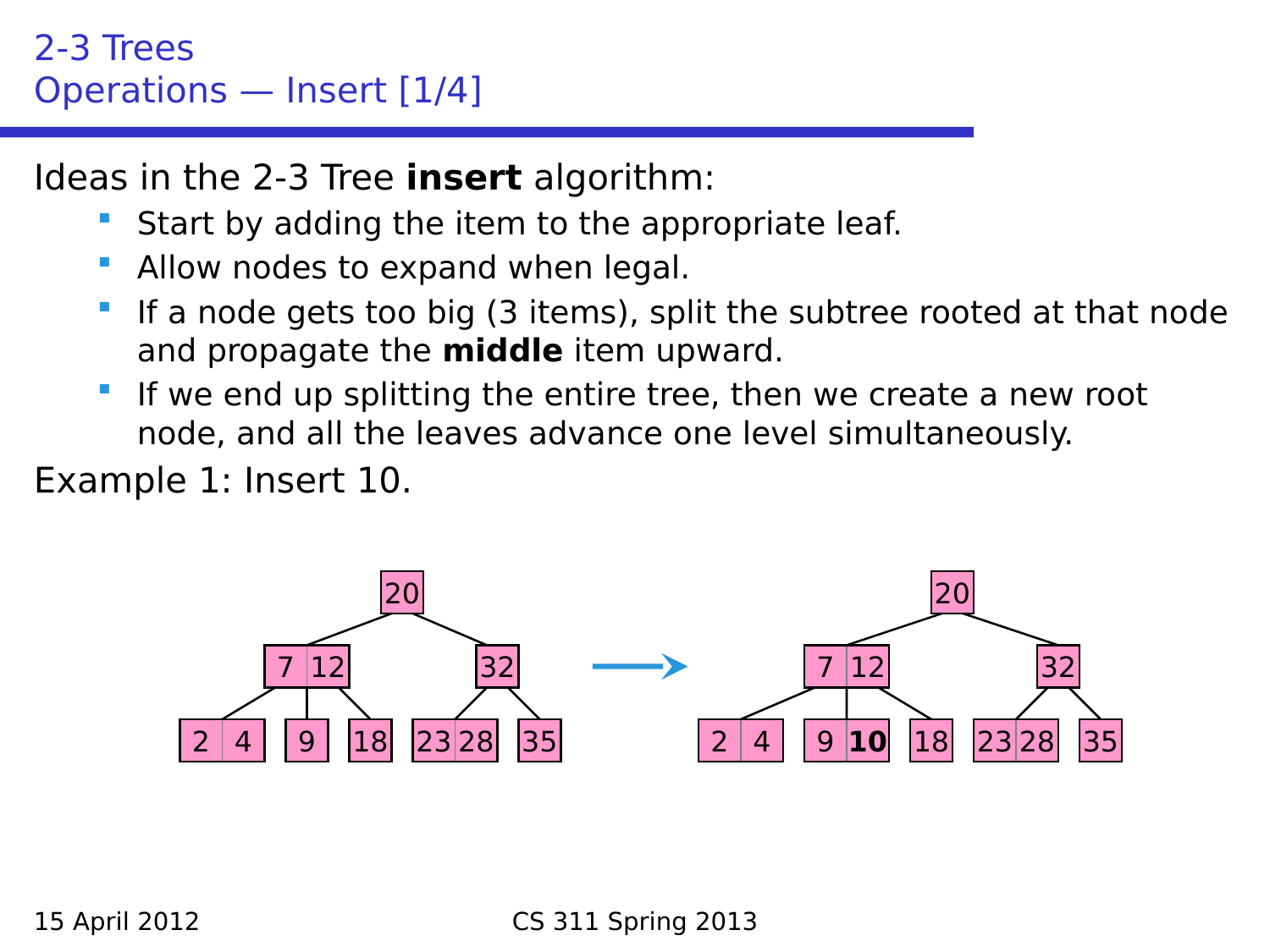

# 2-3 Trees Operations — Insert [1/4]
Ideas in the 2-3 Tree insert algorithm:
Start by adding the item to the appropriate leaf.
Allow nodes to expand when legal.
If a node gets too big (3 items), split the subtree rooted at that node and propagate the middle item upward.
If we end up splitting the entire tree, then we create a new root node, and all the leaves advance one level simultaneously.
Example 1: Insert 10.
20
20

7

12
32
7

12
32

2

4
9
18
23

28
35
2

4
9

10
18
23

28
35
15 April 2012
CS 311 Spring 2013